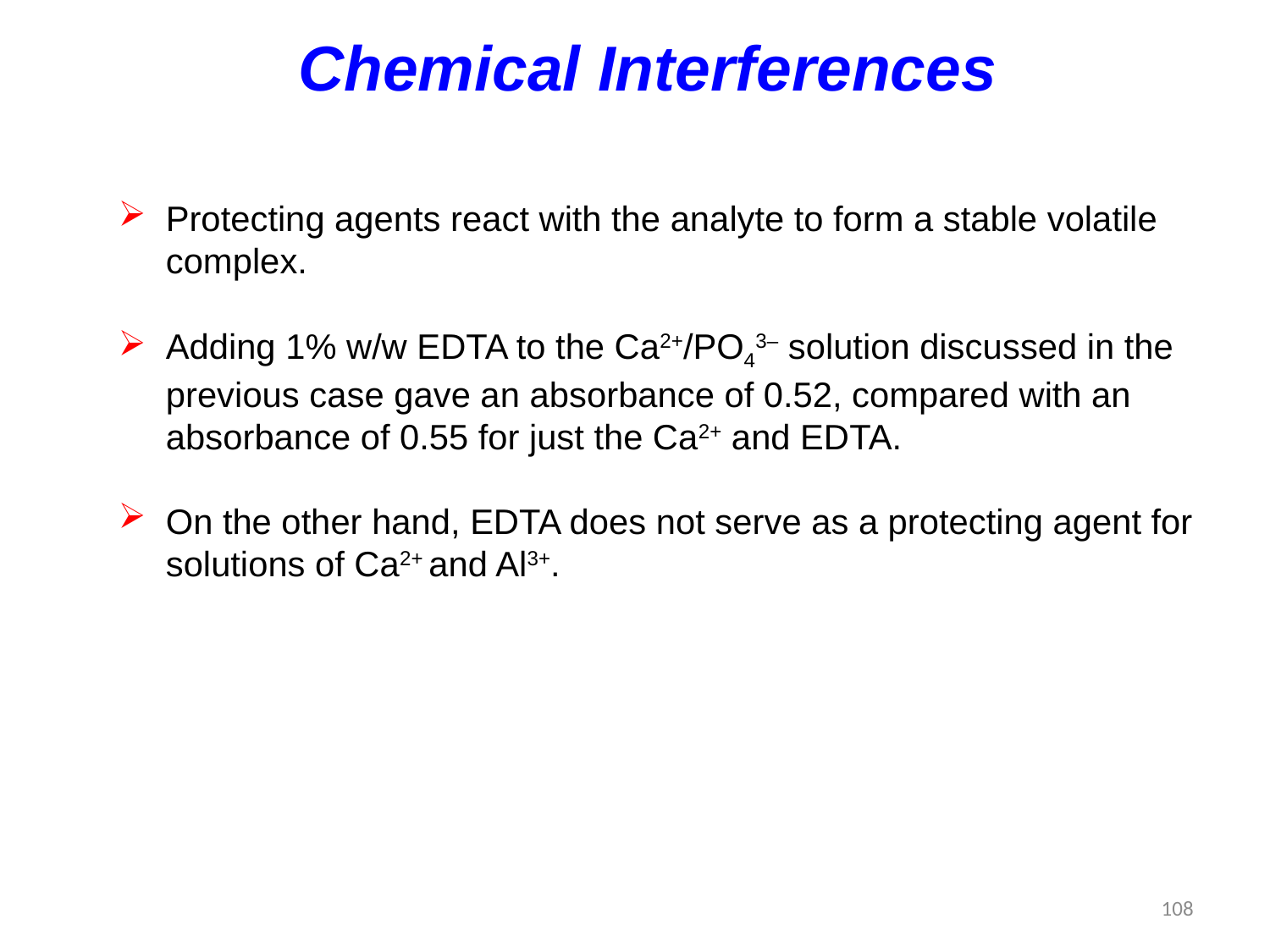

Chemical Interferences

Protecting agents react with the analyte to form a stable volatile complex.

Adding 1% w/w EDTA to the Ca2+/PO43– solution discussed in the previous case gave an absorbance of 0.52, compared with an absorbance of 0.55 for just the Ca2+ and EDTA.

On the other hand, EDTA does not serve as a protecting agent for solutions of Ca2+ and Al3+.
108